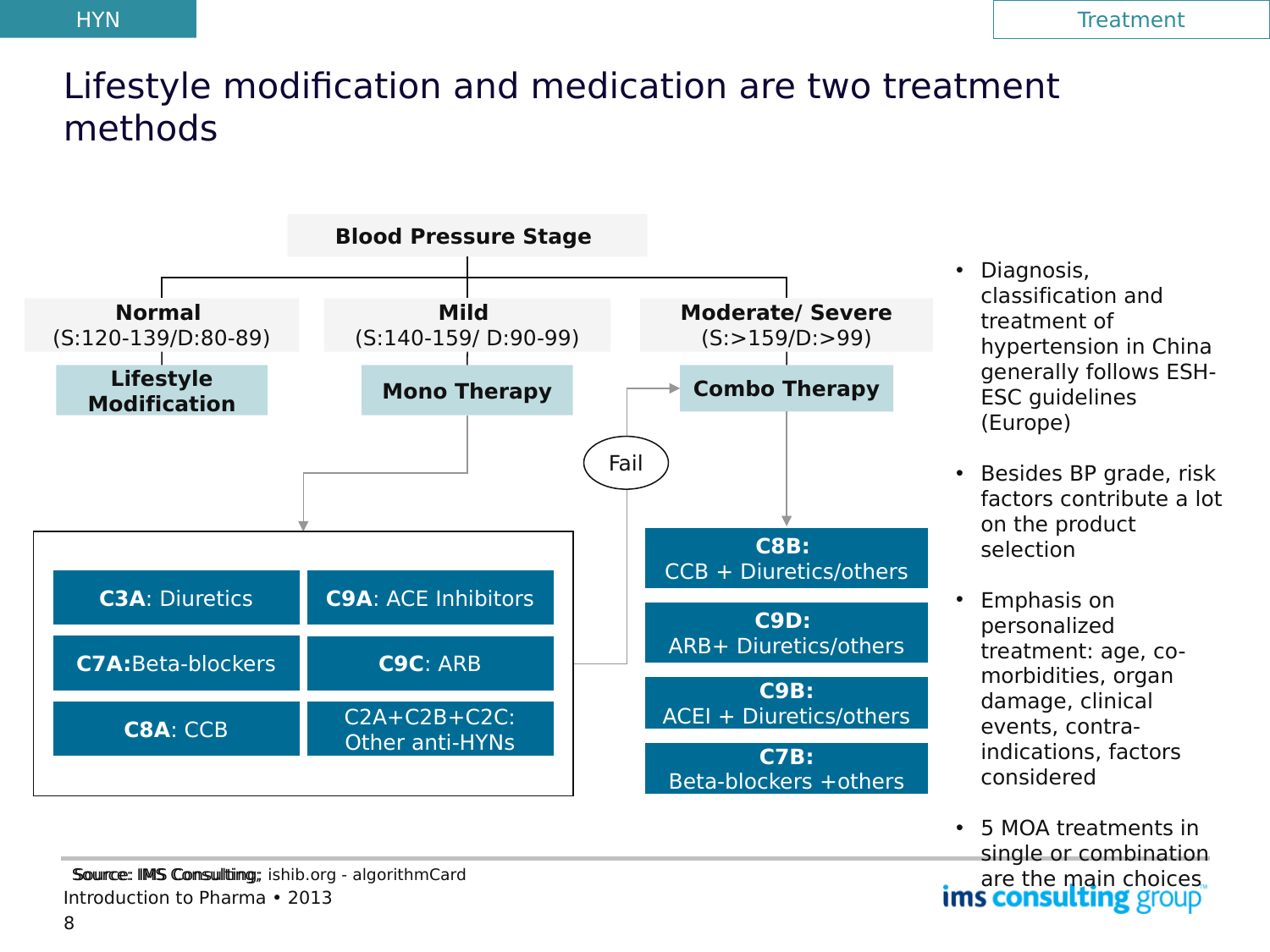

HYN
Treatment
# Lifestyle modification and medication are two treatment methods
Blood Pressure Stage
Diagnosis, classification and treatment of hypertension in China generally follows ESH-ESC guidelines (Europe)

Besides BP grade, risk factors contribute a lot on the product selection

Emphasis on personalized treatment: age, co-morbidities, organ damage, clinical events, contra-indications, factors considered

5 MOA treatments in single or combination are the main choices

Normal
(S:120-139/D:80-89)
Mild
(S:140-159/ D:90-99)
Moderate/ Severe
(S:>159/D:>99)
Lifestyle Modification
Mono Therapy
Combo Therapy
Fail
C8B:
CCB + Diuretics/others

C3A: Diuretics
C9A: ACE Inhibitors
C9D:
ARB+ Diuretics/others
C7A:Beta-blockers
C9C: ARB
C9B:
ACEI + Diuretics/others
C8A: CCB
C2A+C2B+C2C:
Other anti-HYNs
C7B:
Beta-blockers +others
Source: IMS Consulting;
Source: IMS Consulting; ishib.org - algorithmCard
Introduction to Pharma • 2013